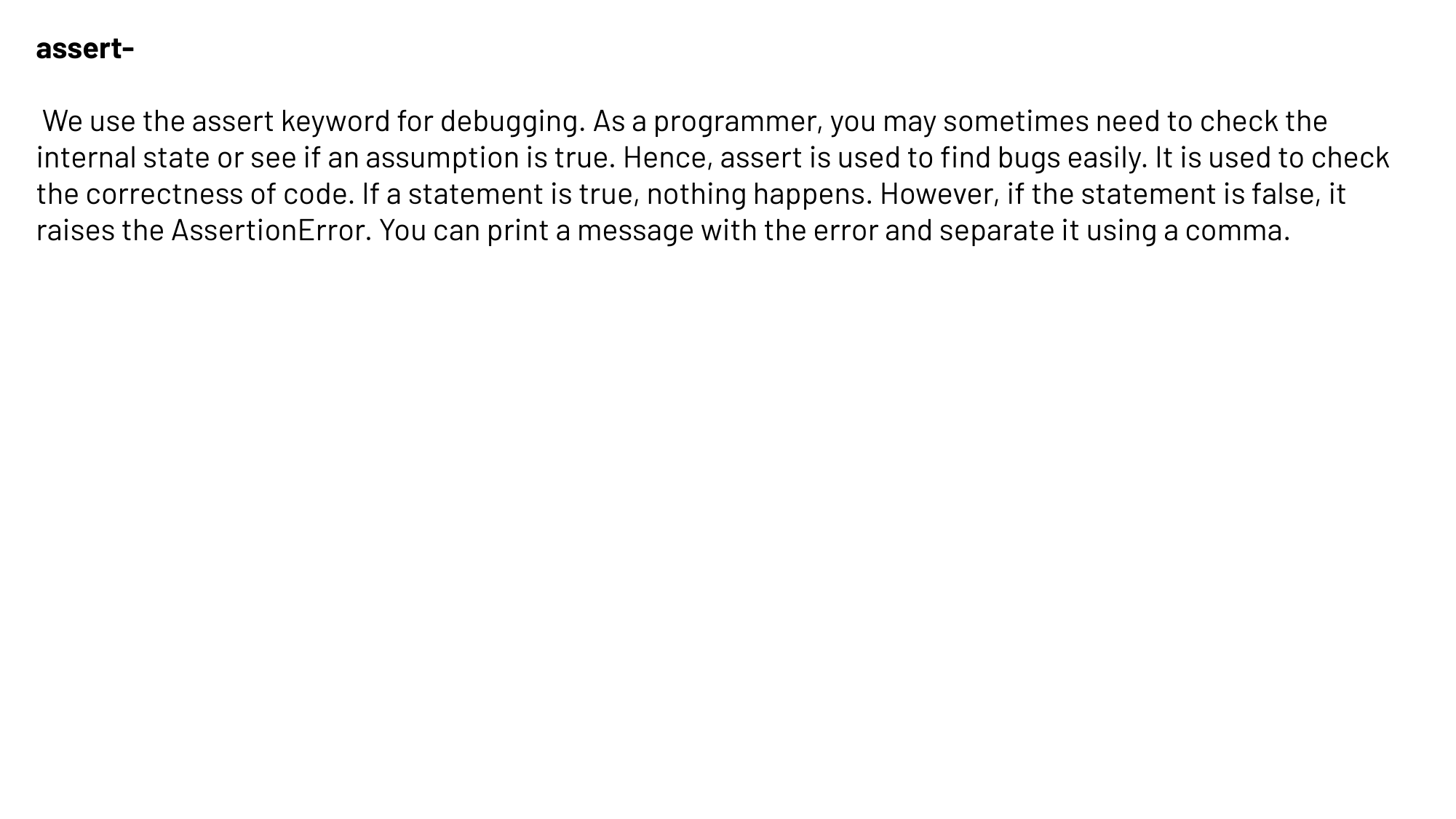

assert-

 We use the assert keyword for debugging. As a programmer, you may sometimes need to check the internal state or see if an assumption is true. Hence, assert is used to find bugs easily. It is used to check the correctness of code. If a statement is true, nothing happens. However, if the statement is false, it raises the AssertionError. You can print a message with the error and separate it using a comma.